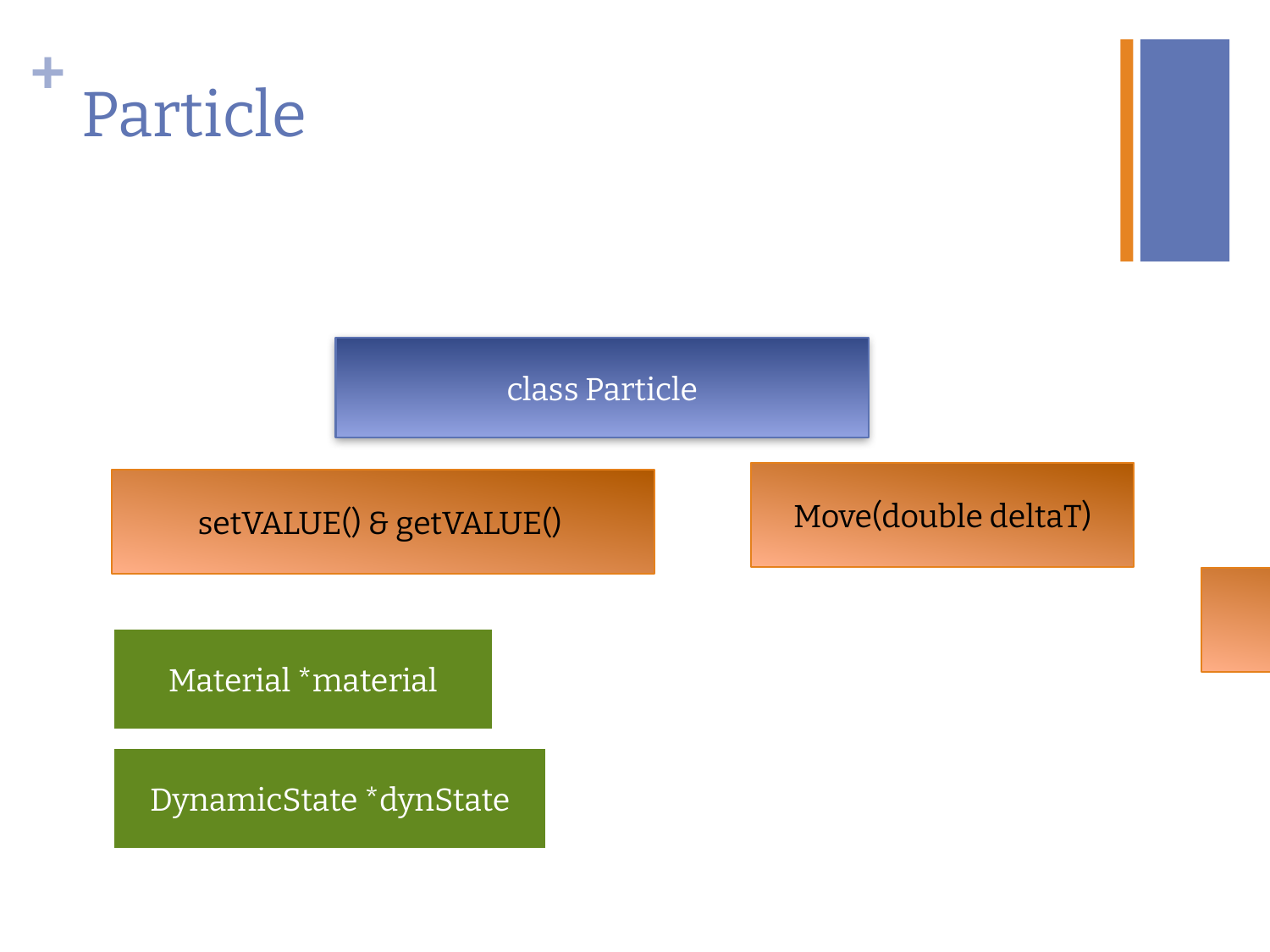

# Particle

class Particle
Move(double deltaT)
setVALUE() & getVALUE()

Material *material
DynamicState *dynState